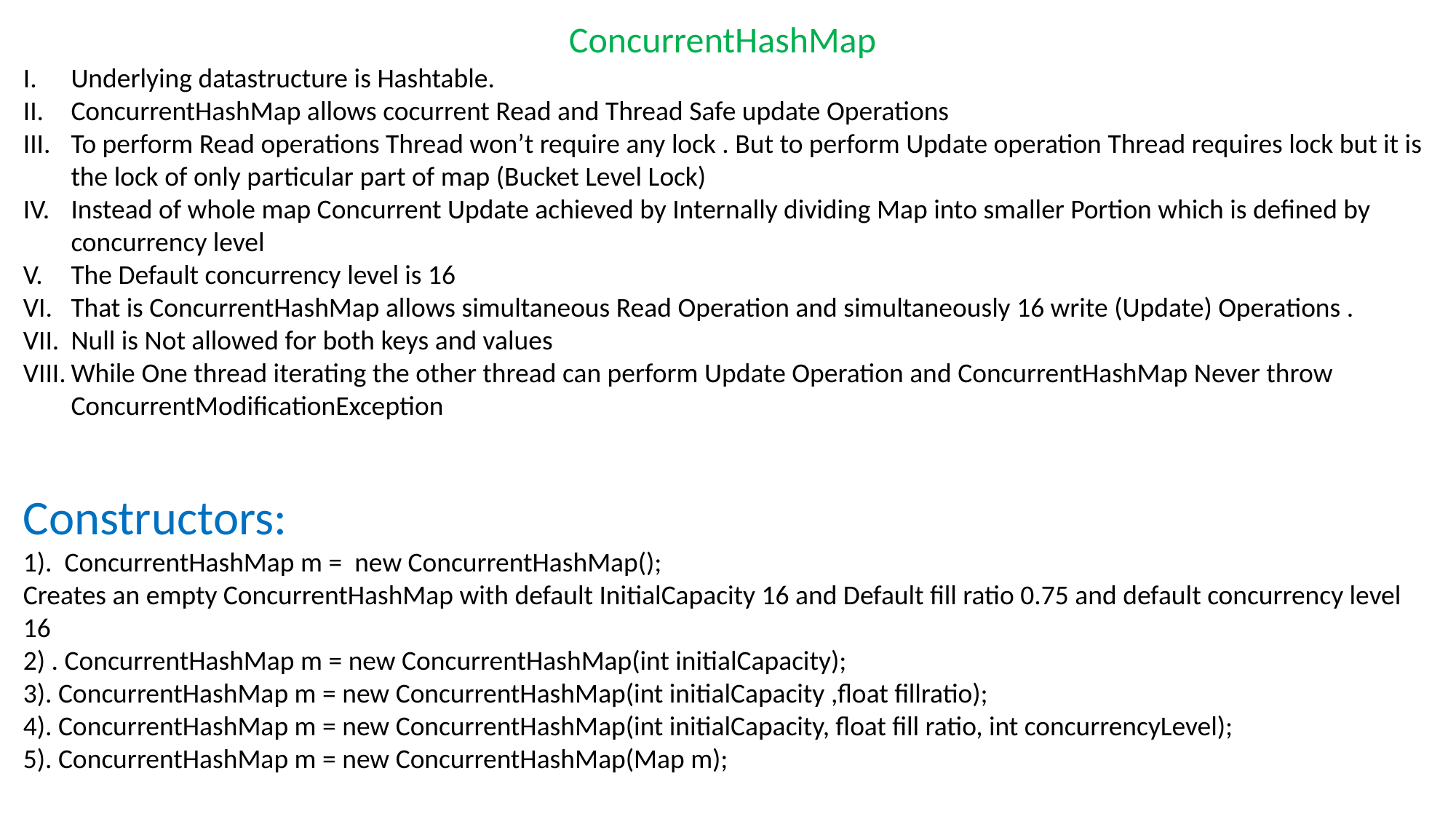

ConcurrentHashMap
Underlying datastructure is Hashtable.
ConcurrentHashMap allows cocurrent Read and Thread Safe update Operations
To perform Read operations Thread won’t require any lock . But to perform Update operation Thread requires lock but it is the lock of only particular part of map (Bucket Level Lock)
Instead of whole map Concurrent Update achieved by Internally dividing Map into smaller Portion which is defined by concurrency level
The Default concurrency level is 16
That is ConcurrentHashMap allows simultaneous Read Operation and simultaneously 16 write (Update) Operations .
Null is Not allowed for both keys and values
While One thread iterating the other thread can perform Update Operation and ConcurrentHashMap Never throw ConcurrentModificationException

Constructors:
1).  ConcurrentHashMap m =  new ConcurrentHashMap();
Creates an empty ConcurrentHashMap with default InitialCapacity 16 and Default fill ratio 0.75 and default concurrency level 16
2) . ConcurrentHashMap m = new ConcurrentHashMap(int initialCapacity);
3). ConcurrentHashMap m = new ConcurrentHashMap(int initialCapacity ,float fillratio);
4). ConcurrentHashMap m = new ConcurrentHashMap(int initialCapacity, float fill ratio, int concurrencyLevel);
5). ConcurrentHashMap m = new ConcurrentHashMap(Map m);